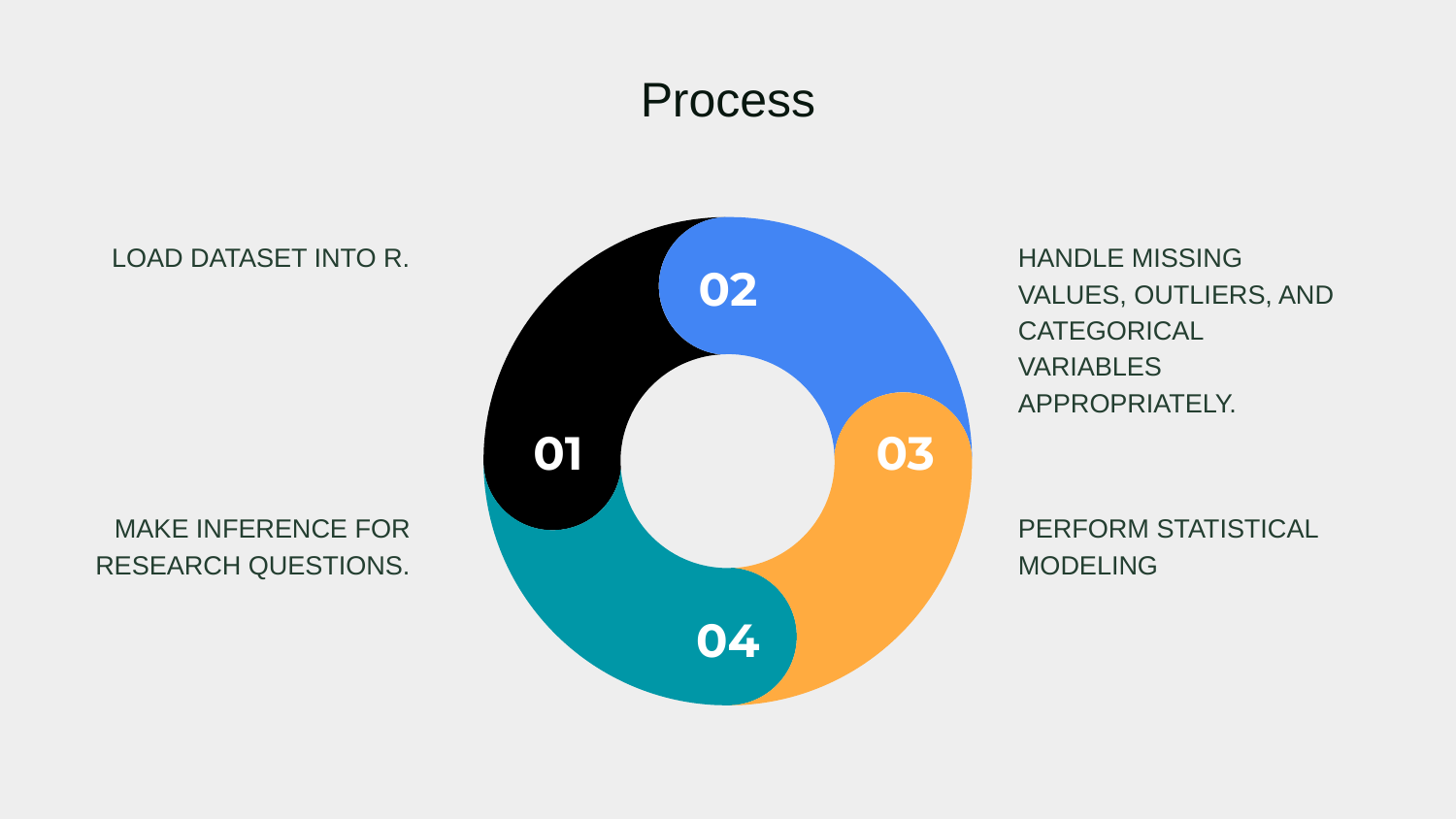

# Process
LOAD DATASET INTO R.
HANDLE MISSING VALUES, OUTLIERS, AND CATEGORICAL VARIABLES APPROPRIATELY.
MAKE INFERENCE FOR RESEARCH QUESTIONS.
PERFORM STATISTICAL MODELING